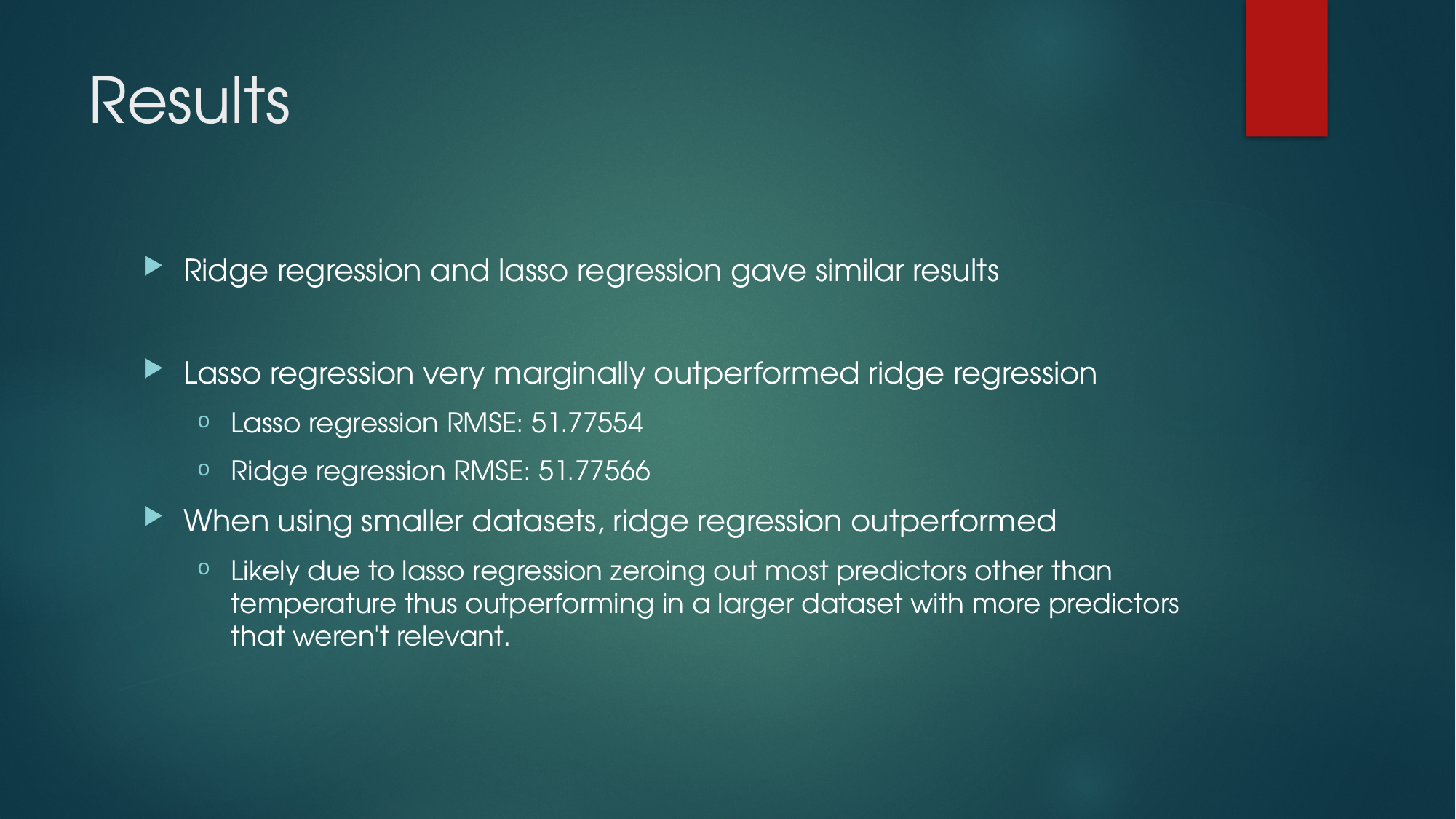

# Results
Ridge regression and lasso regression gave similar results

Lasso regression very marginally outperformed ridge regression
Lasso regression RMSE: 51.77554
Ridge regression RMSE: 51.77566
When using smaller datasets, ridge regression outperformed
Likely due to lasso regression zeroing out most predictors other than temperature thus outperforming in a larger dataset with more predictors that weren't relevant.